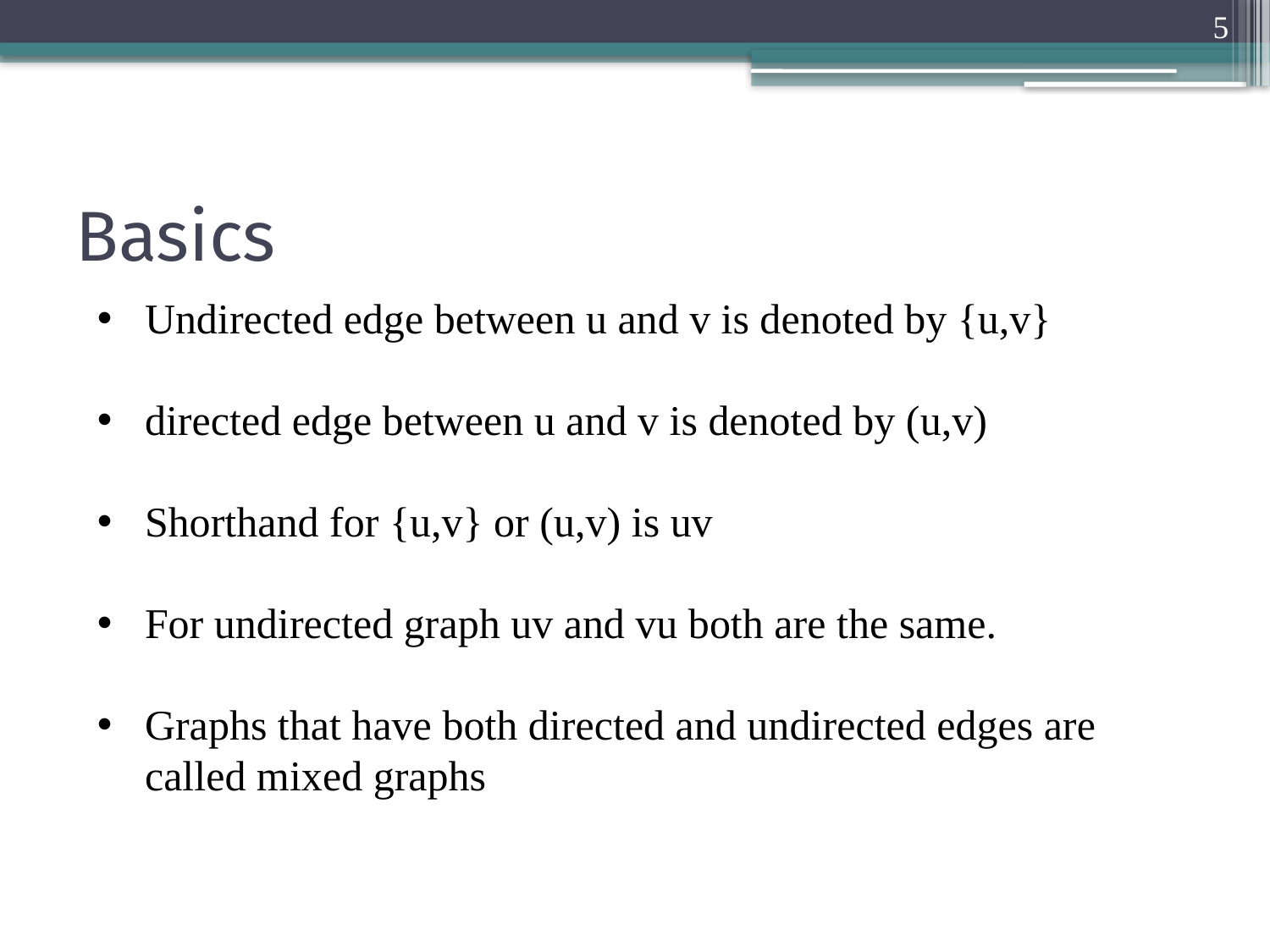

5

# Basics
Undirected edge between u and v is denoted by {u,v}

directed edge between u and v is denoted by (u,v)

Shorthand for {u,v} or (u,v) is uv

For undirected graph uv and vu both are the same.

Graphs that have both directed and undirected edges are called mixed graphs